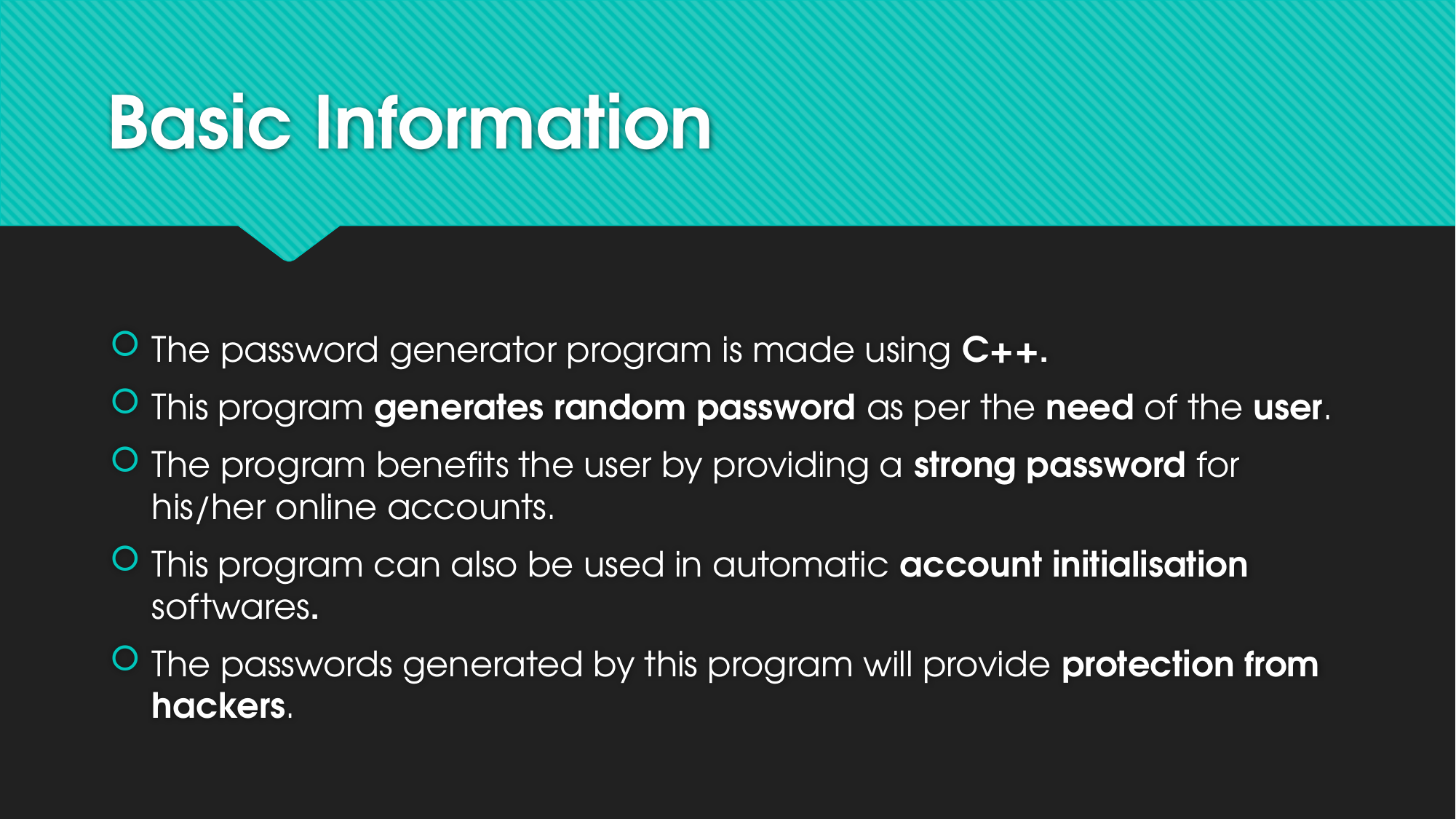

# Basic Information
The password generator program is made using C++.
This program generates random password as per the need of the user.
The program benefits the user by providing a strong password for his/her online accounts.
This program can also be used in automatic account initialisation softwares.
The passwords generated by this program will provide protection from hackers.